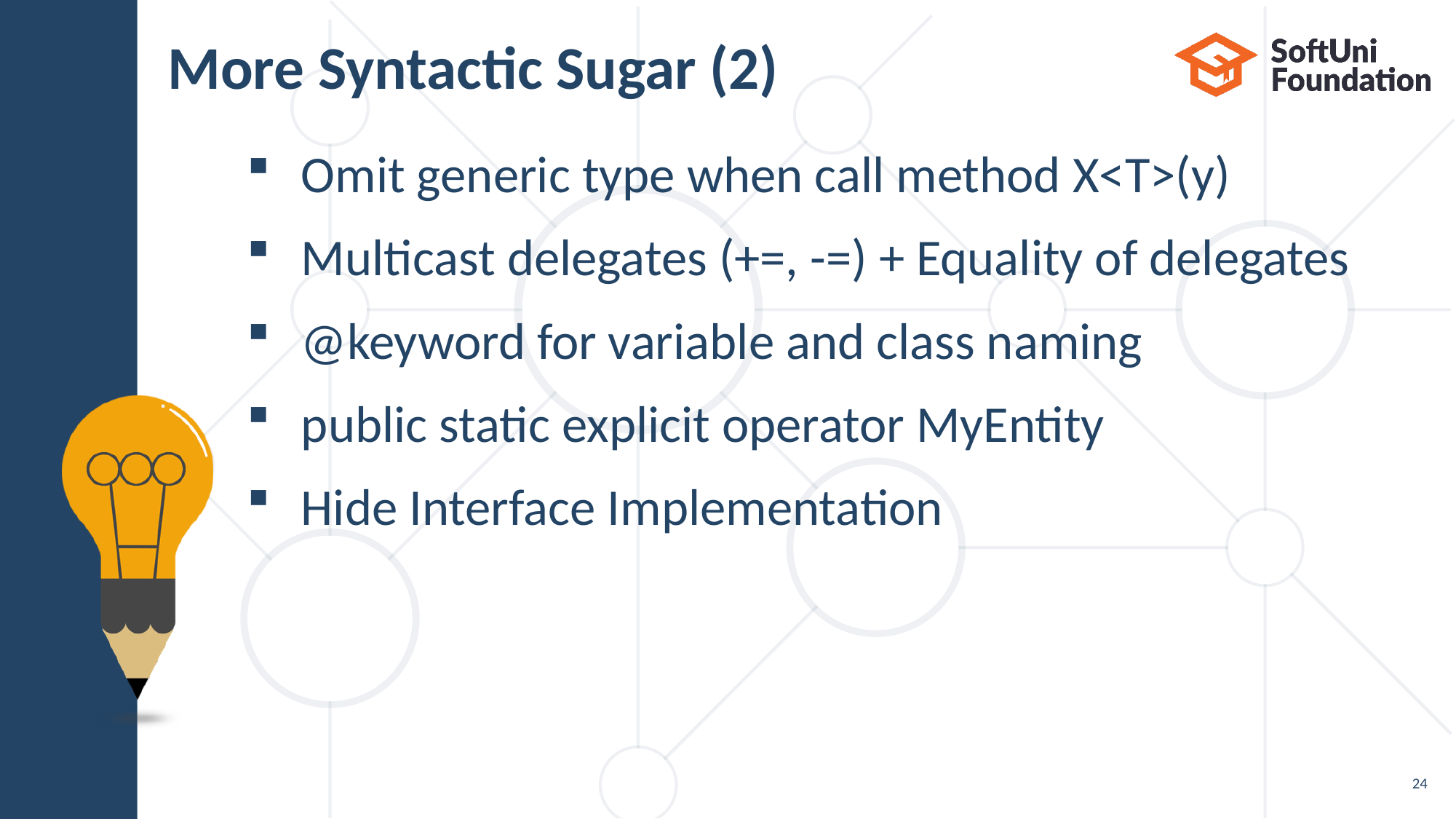

# More Syntactic Sugar (2)
Omit generic type when call method X<T>(y)
Multicast delegates (+=, -=) + Equality of delegates
@keyword for variable and class naming
public static explicit operator MyEntity
Hide Interface Implementation

24